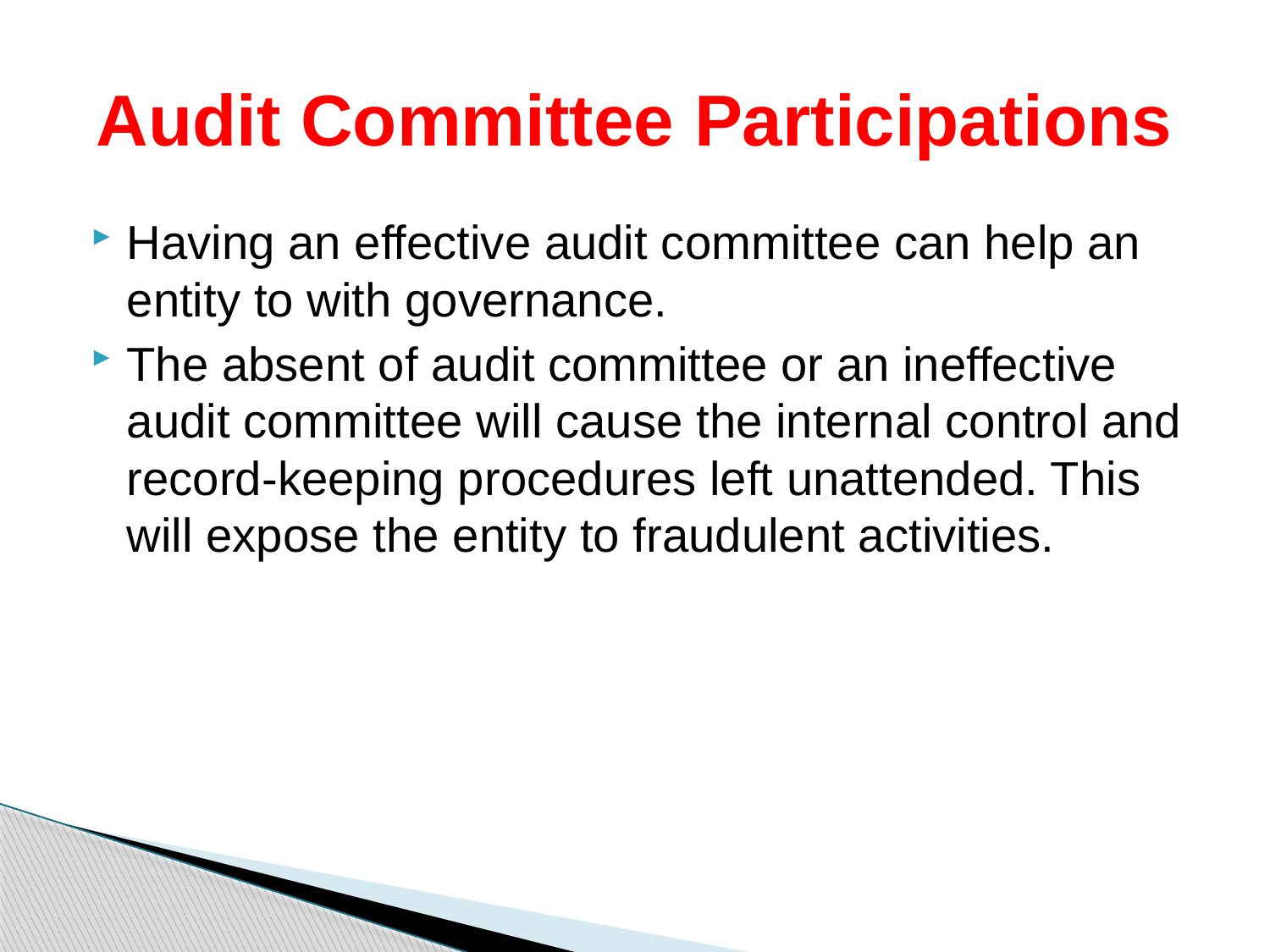

# Audit Committee Participations
Having an effective audit committee can help an entity to with governance.
The absent of audit committee or an ineffective audit committee will cause the internal control and record-keeping procedures left unattended. This will expose the entity to fraudulent activities.